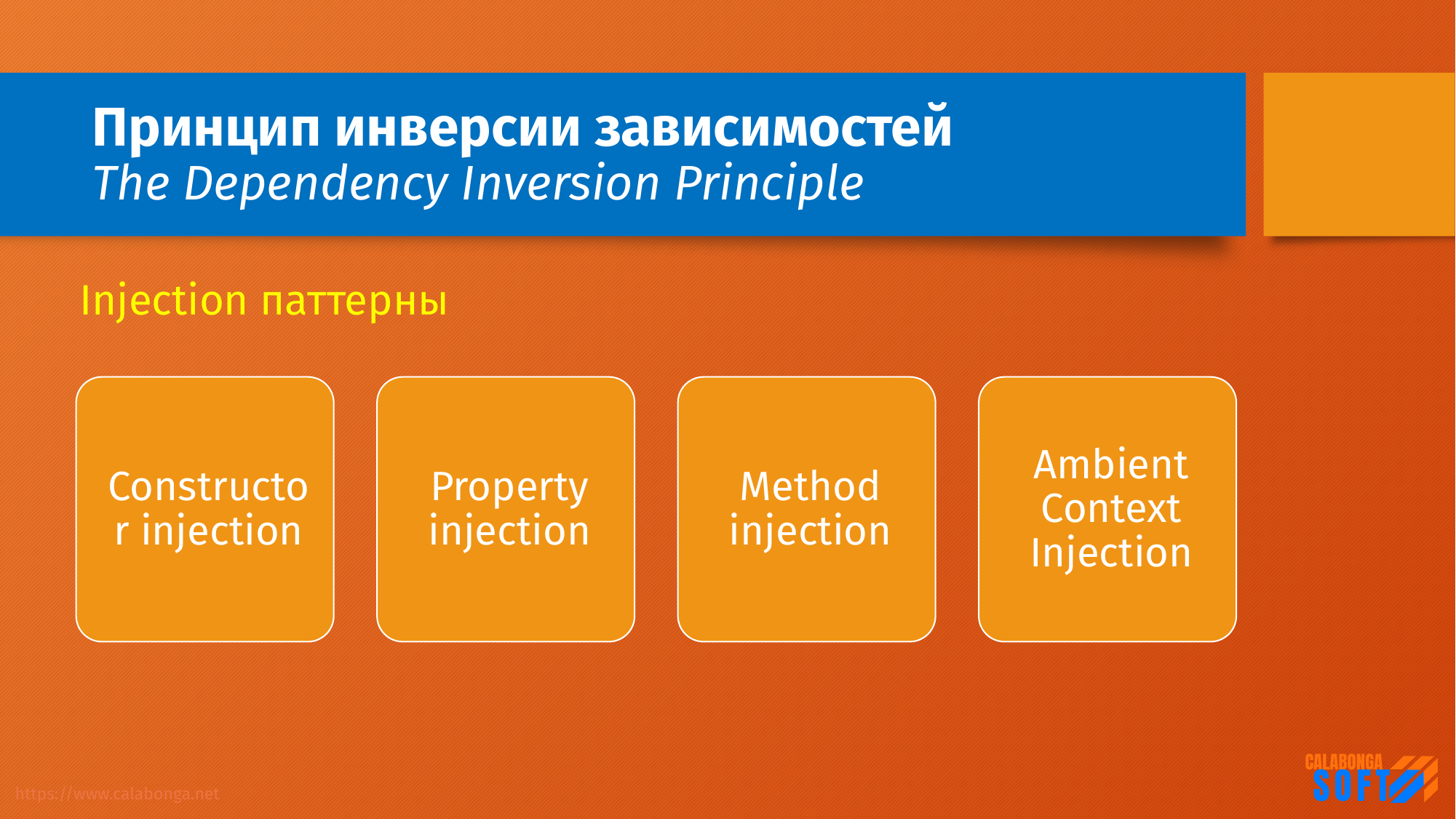

# Принцип инверсии зависимостей The Dependency Inversion Principle
Injection паттерны
Constructor injection
Property injection
Method injection
Ambient Context Injection